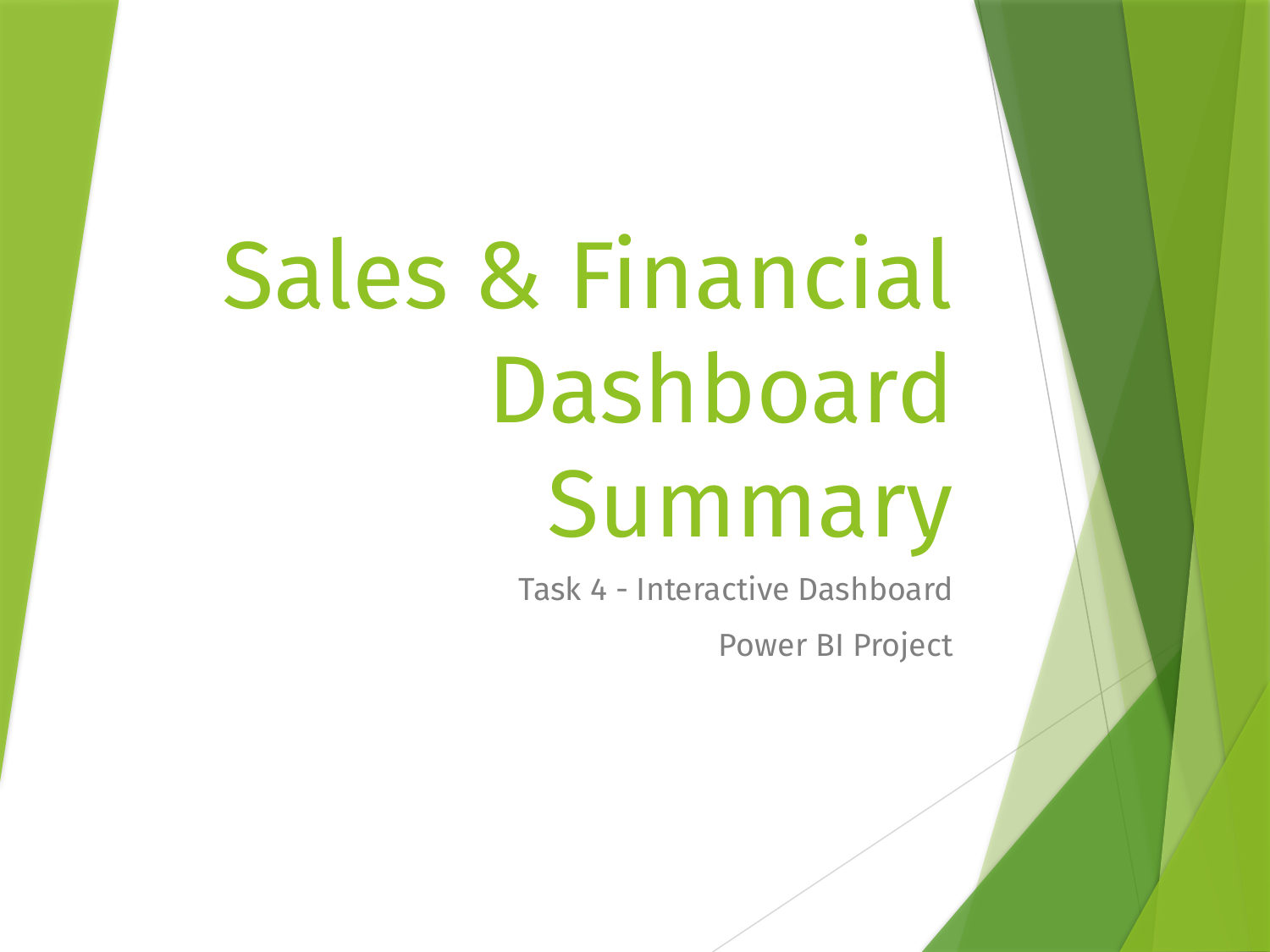

# Sales & Financial Dashboard Summary
Task 4 - Interactive Dashboard
Power BI Project